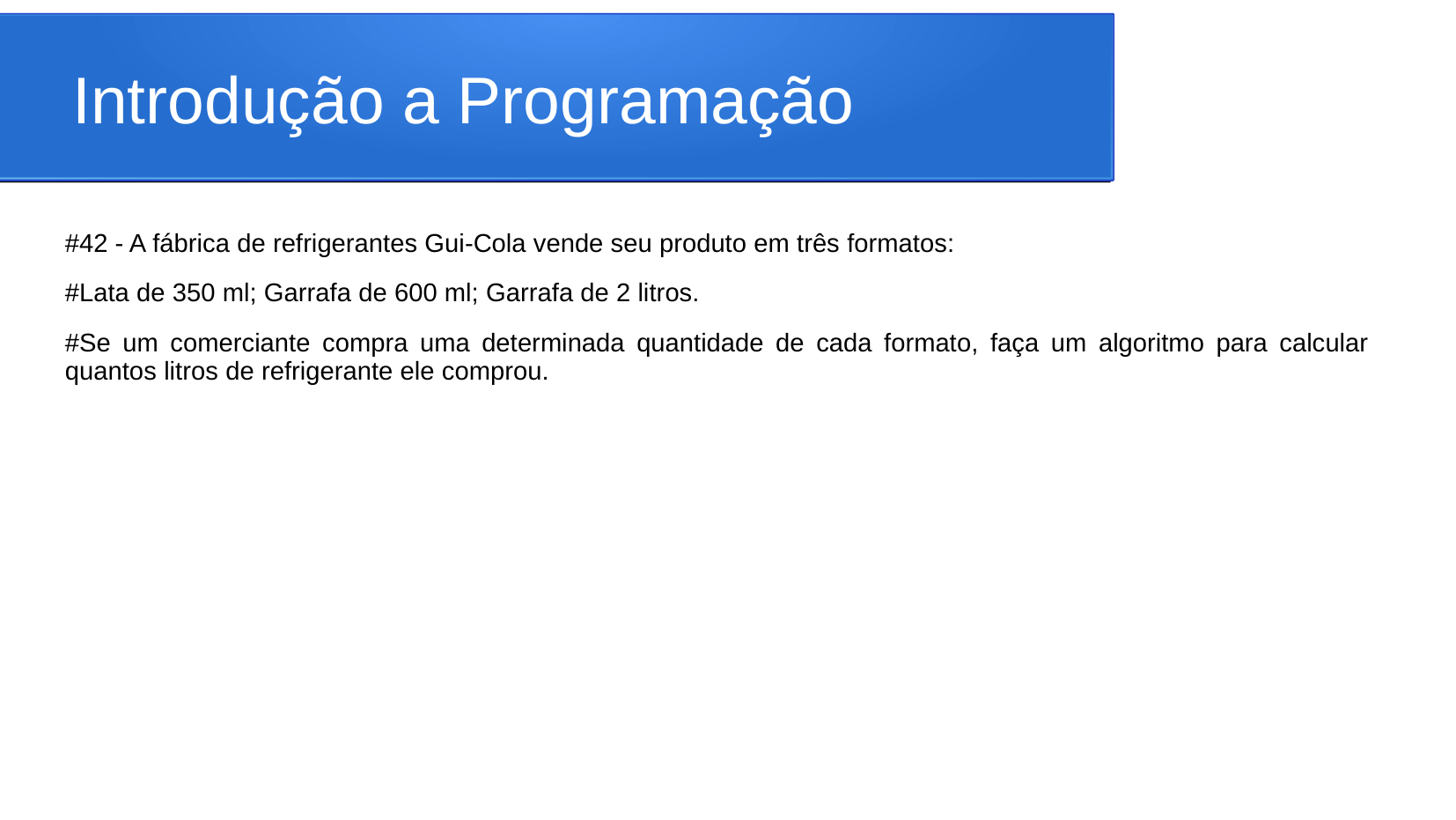

# Introdução a Programação
#42 - A fábrica de refrigerantes Gui-Cola vende seu produto em três formatos:
#Lata de 350 ml; Garrafa de 600 ml; Garrafa de 2 litros.
#Se um comerciante compra uma determinada quantidade de cada formato, faça um algoritmo para calcular quantos litros de refrigerante ele comprou.